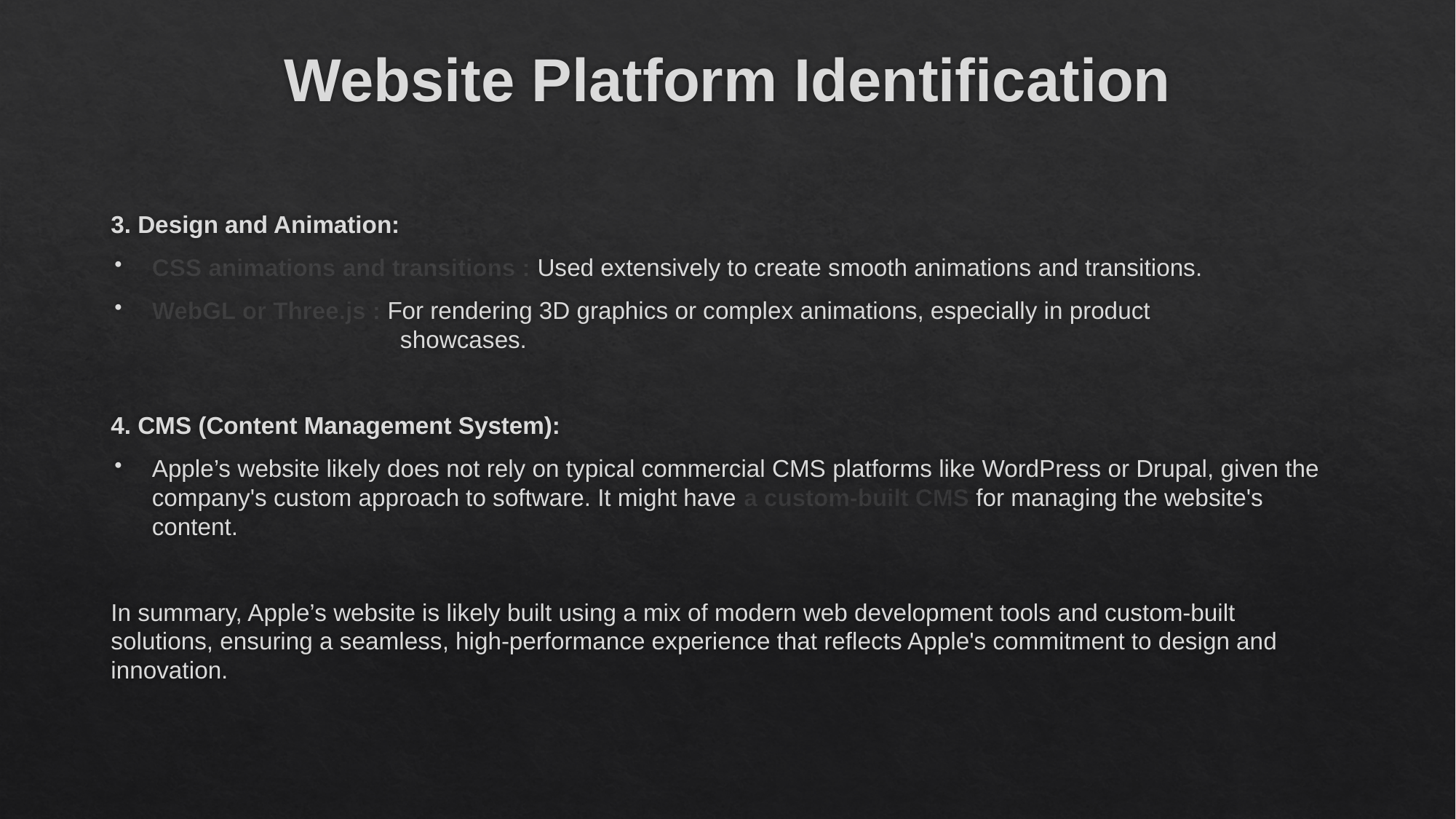

# Website Platform Identification
3. Design and Animation:
CSS animations and transitions : Used extensively to create smooth animations and transitions.
WebGL or Three.js : For rendering 3D graphics or complex animations, especially in product
                                     showcases.

4. CMS (Content Management System):
Apple’s website likely does not rely on typical commercial CMS platforms like WordPress or Drupal, given the company's custom approach to software. It might have a custom-built CMS for managing the website's content.

In summary, Apple’s website is likely built using a mix of modern web development tools and custom-built solutions, ensuring a seamless, high-performance experience that reflects Apple's commitment to design and innovation.